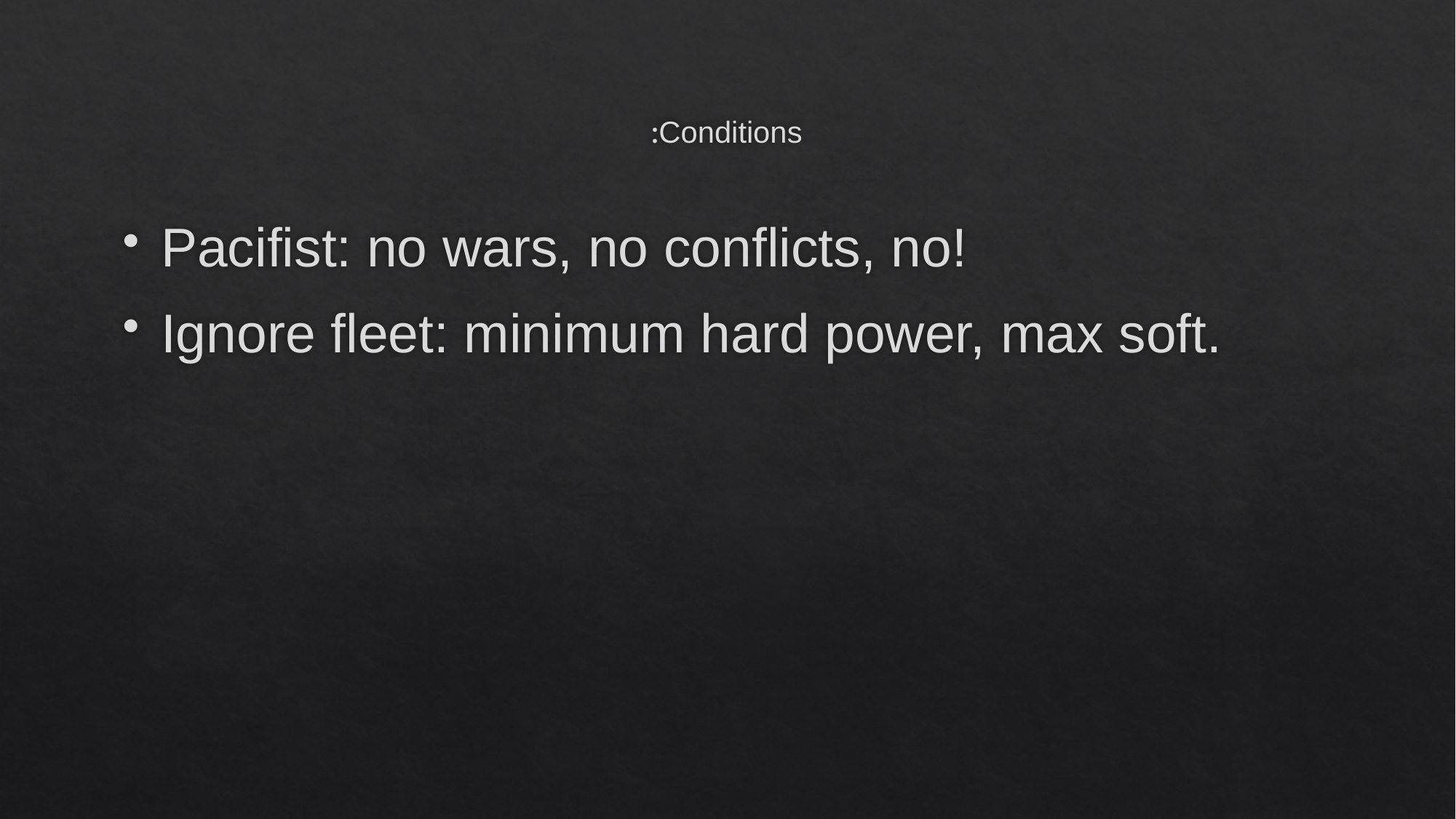

# Conditions:
Pacifist: no wars, no conflicts, no!
Ignore fleet: minimum hard power, max soft.